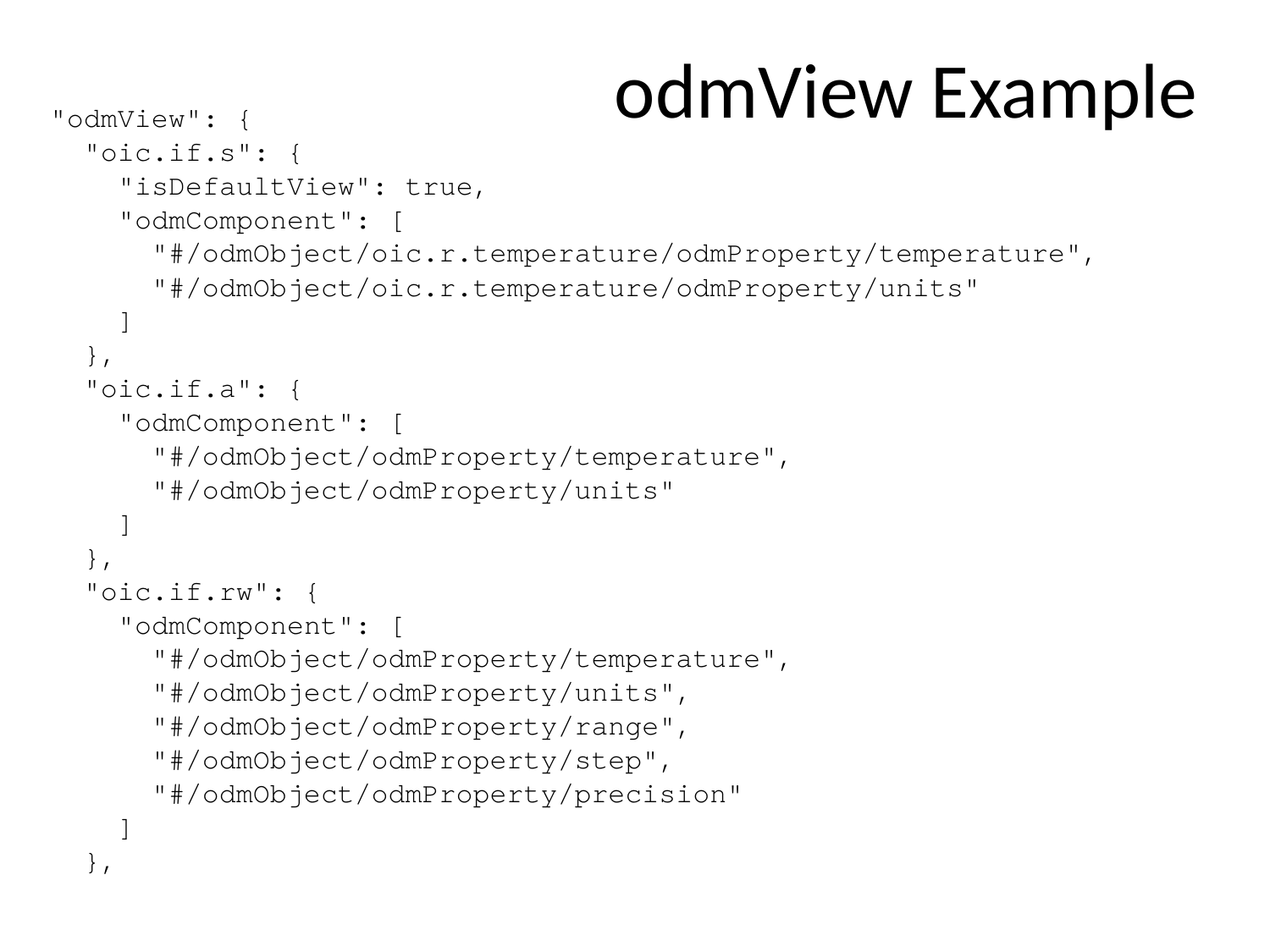

# odmView Example
"odmView": {
  "oic.if.s": {
    "isDefaultView": true,
    "odmComponent": [
      "#/odmObject/oic.r.temperature/odmProperty/temperature",
      "#/odmObject/oic.r.temperature/odmProperty/units"
    ]
  },
  "oic.if.a": {
    "odmComponent": [
      "#/odmObject/odmProperty/temperature",
      "#/odmObject/odmProperty/units"
    ]
  },
  "oic.if.rw": {
    "odmComponent": [
      "#/odmObject/odmProperty/temperature",
      "#/odmObject/odmProperty/units",
      "#/odmObject/odmProperty/range",
      "#/odmObject/odmProperty/step",
      "#/odmObject/odmProperty/precision"
    ]
  },